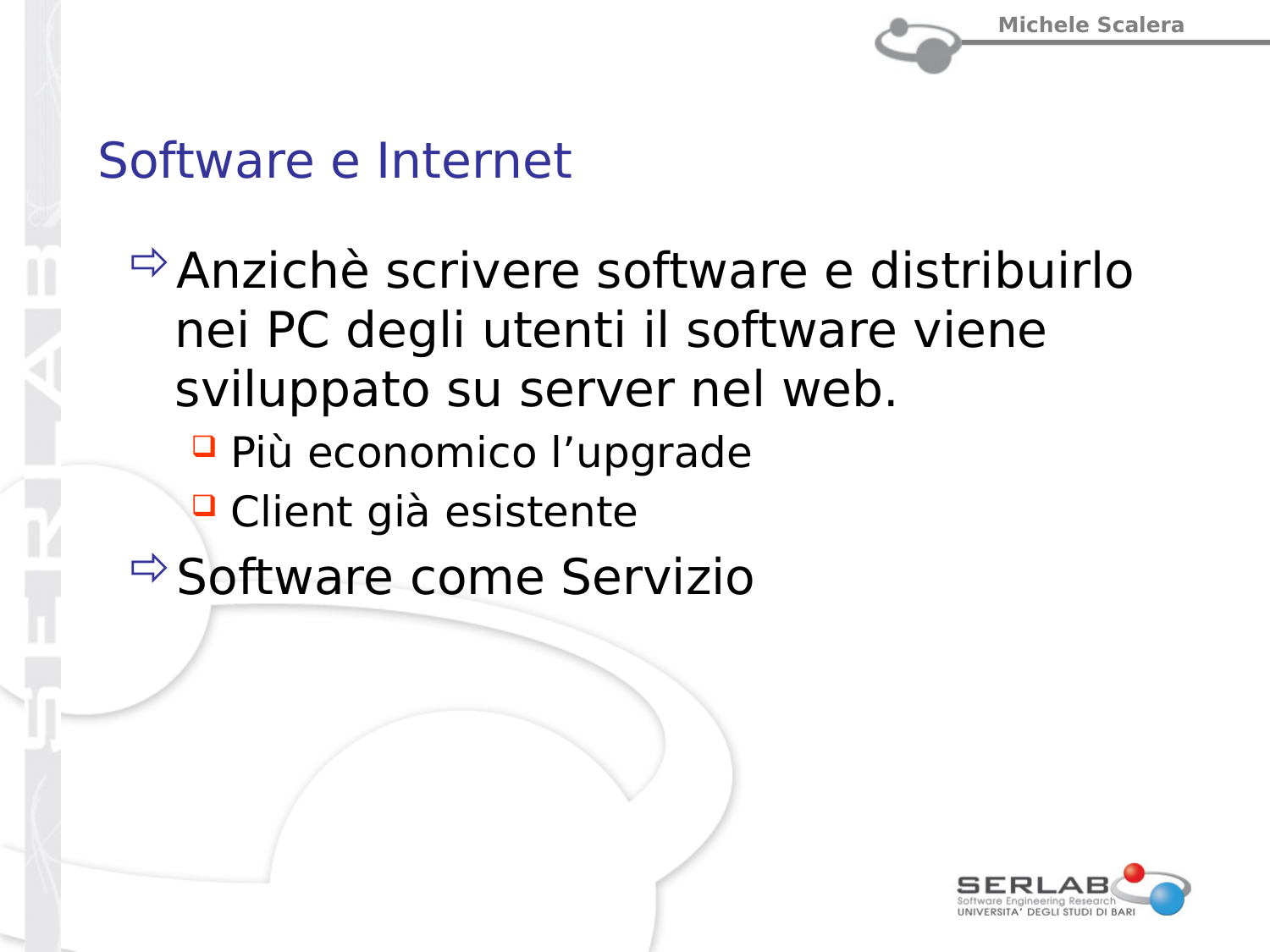

# Software e Internet
Anzichè scrivere software e distribuirlo nei PC degli utenti il software viene sviluppato su server nel web.
Più economico l’upgrade
Client già esistente
Software come Servizio